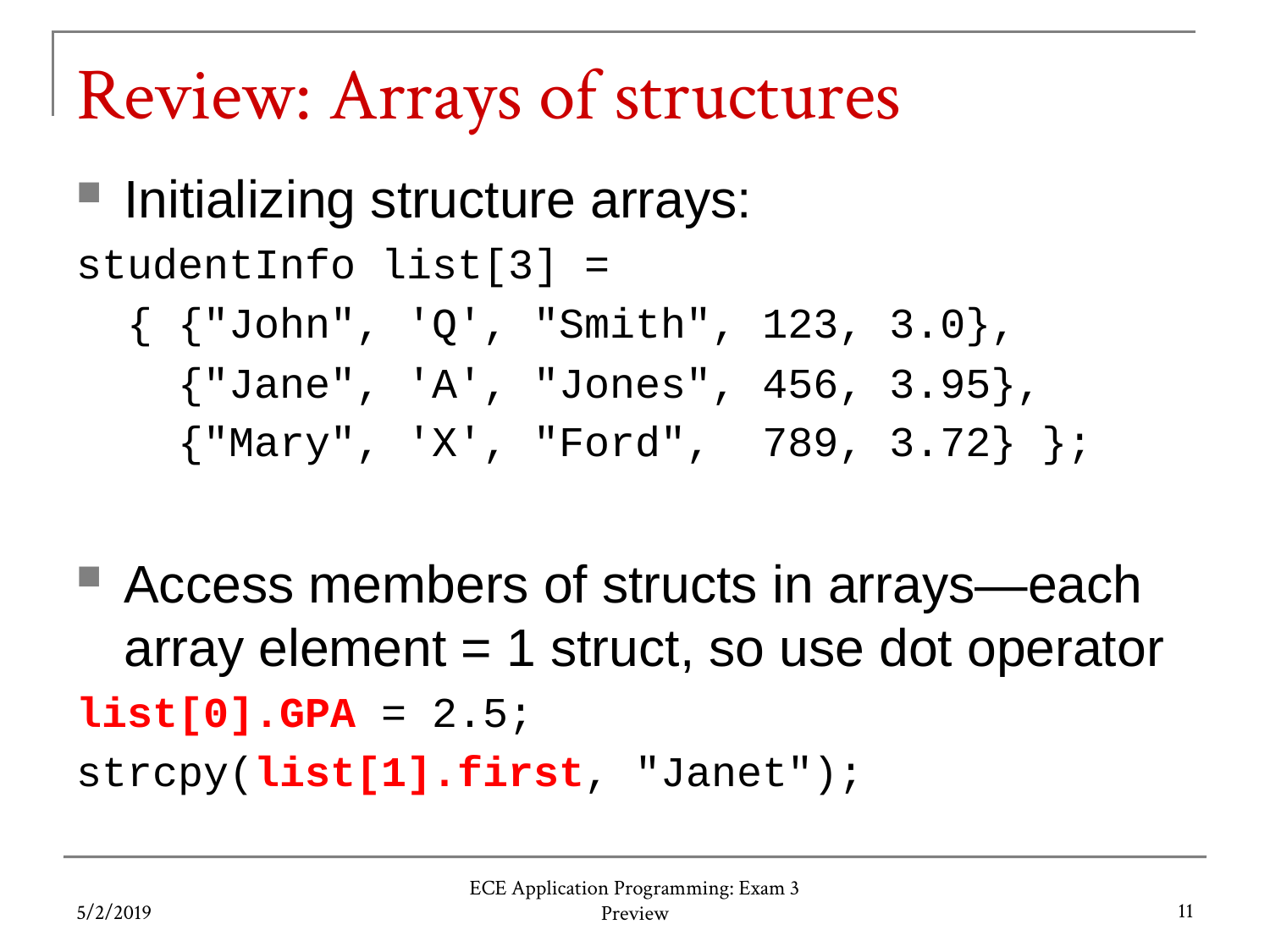

# Review: Arrays of structures
Initializing structure arrays:
studentInfo list[3] =
  { {"John", 'Q', "Smith", 123, 3.0},
    {"Jane", 'A', "Jones", 456, 3.95},
    {"Mary", 'X', "Ford",  789, 3.72} };

Access members of structs in arrays—each array element = 1 struct, so use dot operator
list[0].GPA = 2.5;
strcpy(list[1].first, "Janet");
5/2/2019
11
ECE Application Programming: Exam 3 Preview